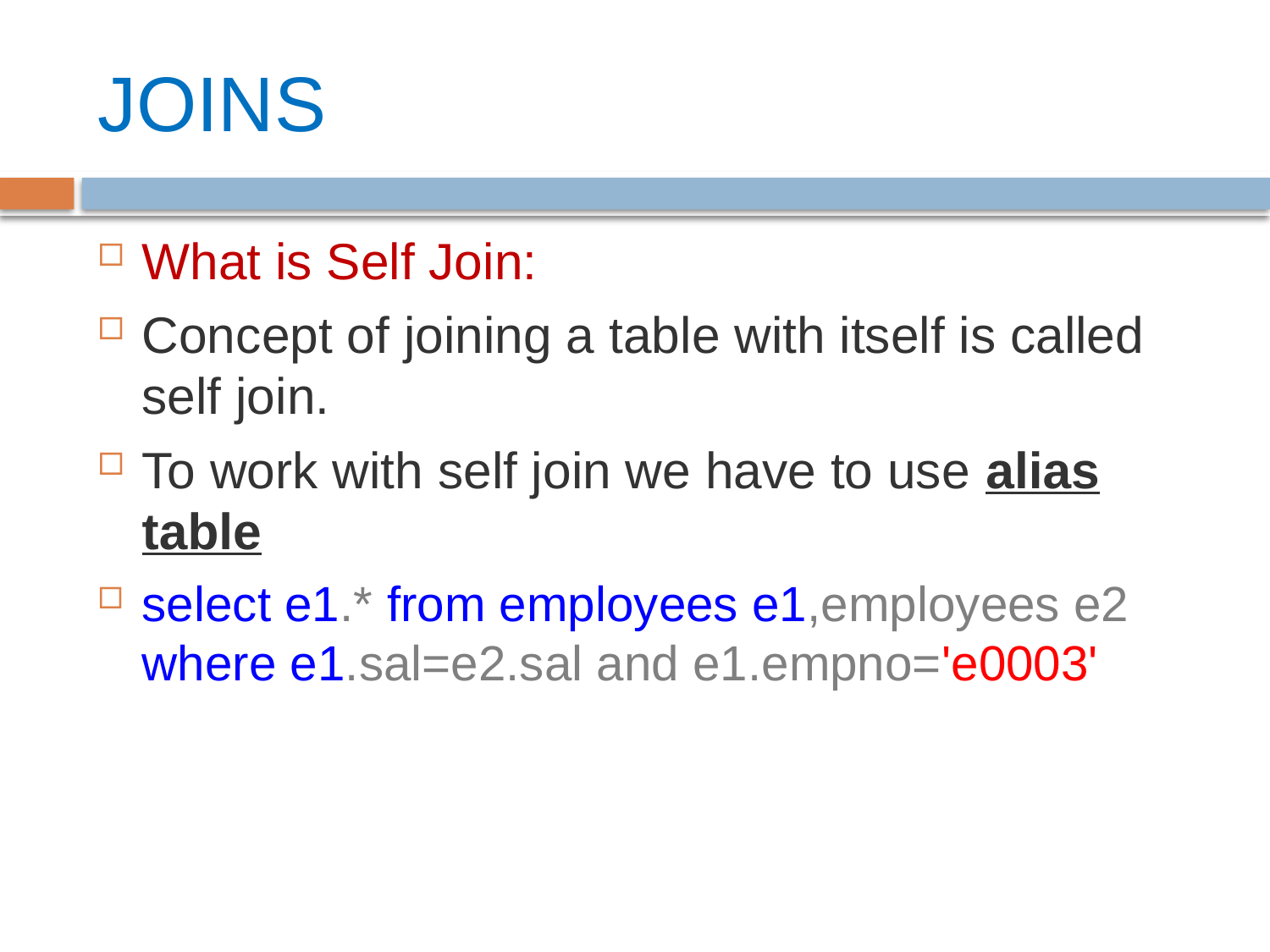

# JOINS
What is Self Join:
Concept of joining a table with itself is called self join.
To work with self join we have to use alias table
select e1.* from employees e1,employees e2 where e1.sal=e2.sal and e1.empno='e0003'